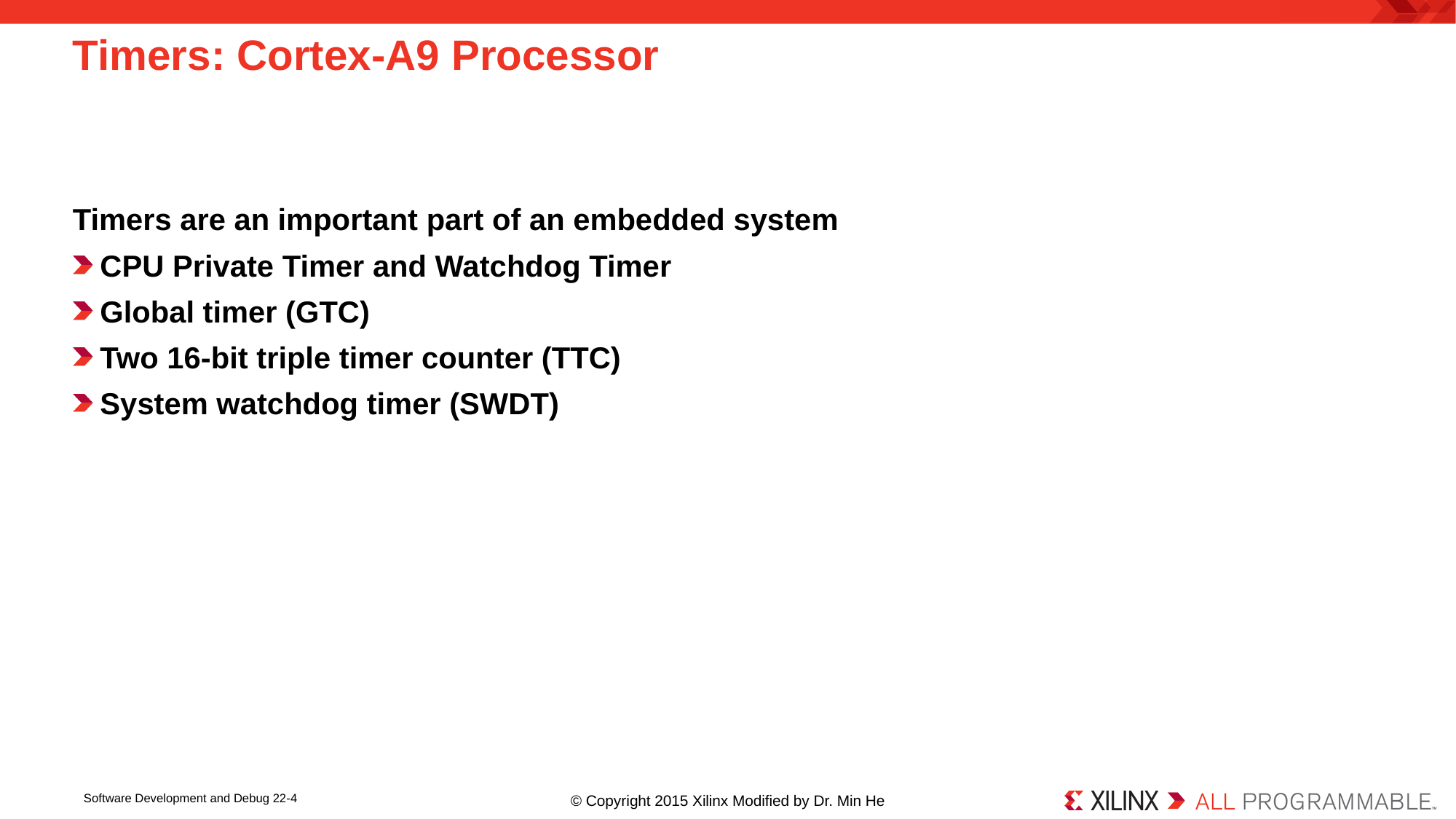

# Timers: Cortex-A9 Processor
Timers are an important part of an embedded system
CPU Private Timer and Watchdog Timer
Global timer (GTC)
Two 16-bit triple timer counter (TTC)
System watchdog timer (SWDT)

Software Development and Debug 22-4
© Copyright 2015 Xilinx Modified by Dr. Min He